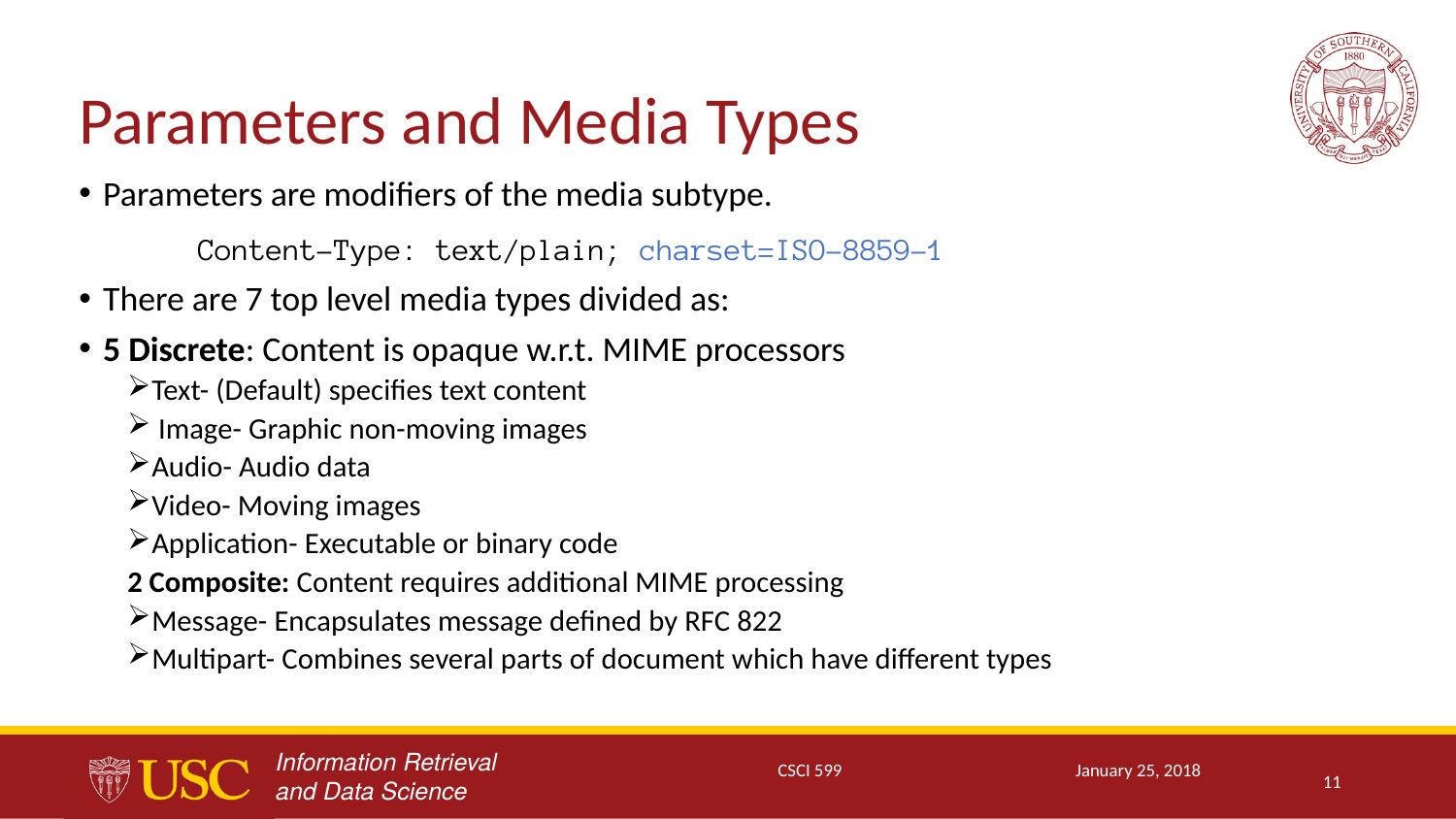

# Parameters and Media Types
Parameters are modifiers of the media subtype.
	Content-Type: text/plain; charset=ISO-8859-1
There are 7 top level media types divided as:
5 Discrete: Content is opaque w.r.t. MIME processors
Text- (Default) specifies text content
 Image- Graphic non-moving images
Audio- Audio data
Video- Moving images
Application- Executable or binary code
2 Composite: Content requires additional MIME processing
Message- Encapsulates message defined by RFC 822
Multipart- Combines several parts of document which have different types
CSCI 599

January 25, 2018

11